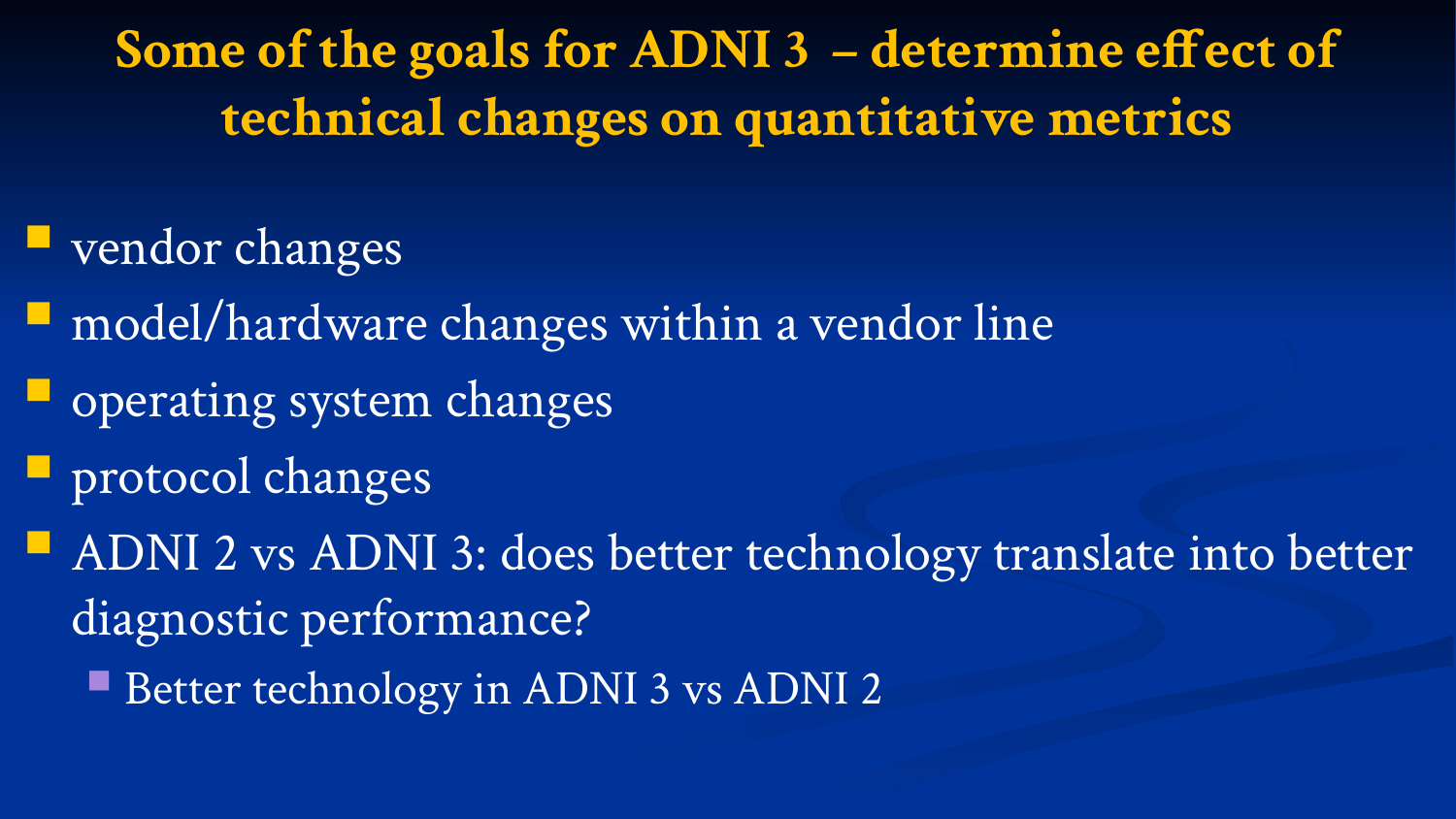

# Some of the goals for ADNI 3  – determine effect of technical changes on quantitative metrics
vendor changes
model/hardware changes within a vendor line
operating system changes
protocol changes
ADNI 2 vs ADNI 3: does better technology translate into better diagnostic performance?
Better technology in ADNI 3 vs ADNI 2